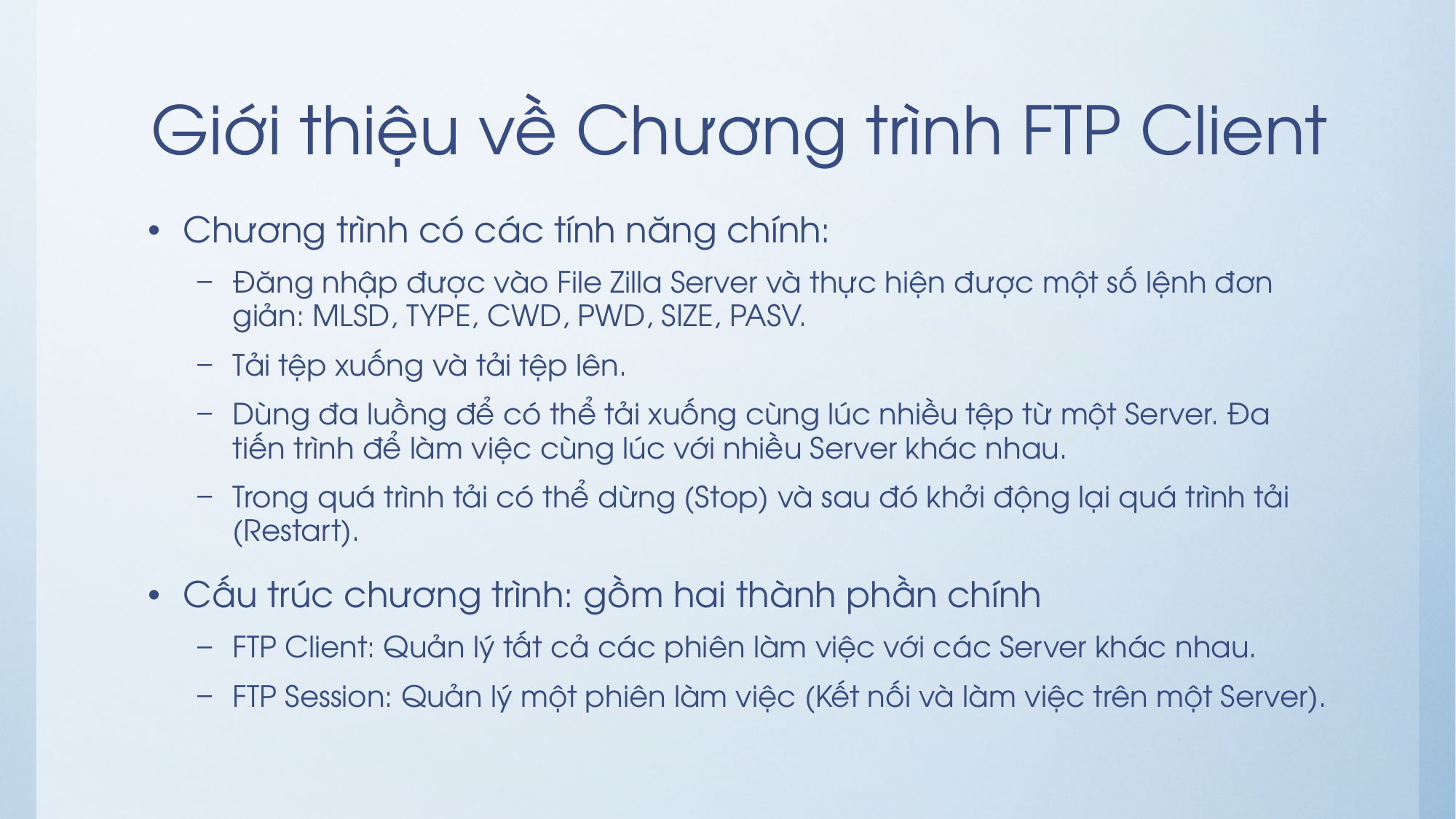

# Giới thiệu về Chương trình FTP Client
Chương trình có các tính năng chính:
Đăng nhập được vào File Zilla Server và thực hiện được một số lệnh đơn giản: MLSD, TYPE, CWD, PWD, SIZE, PASV.
Tải tệp xuống và tải tệp lên.
Dùng đa luồng để có thể tải xuống cùng lúc nhiều tệp từ một Server. Đa tiến trình để làm việc cùng lúc với nhiều Server khác nhau.
Trong quá trình tải có thể dừng (Stop) và sau đó khởi động lại quá trình tải (Restart).
Cấu trúc chương trình: gồm hai thành phần chính
FTP Client: Quản lý tất cả các phiên làm việc với các Server khác nhau.
FTP Session: Quản lý một phiên làm việc (Kết nối và làm việc trên một Server).